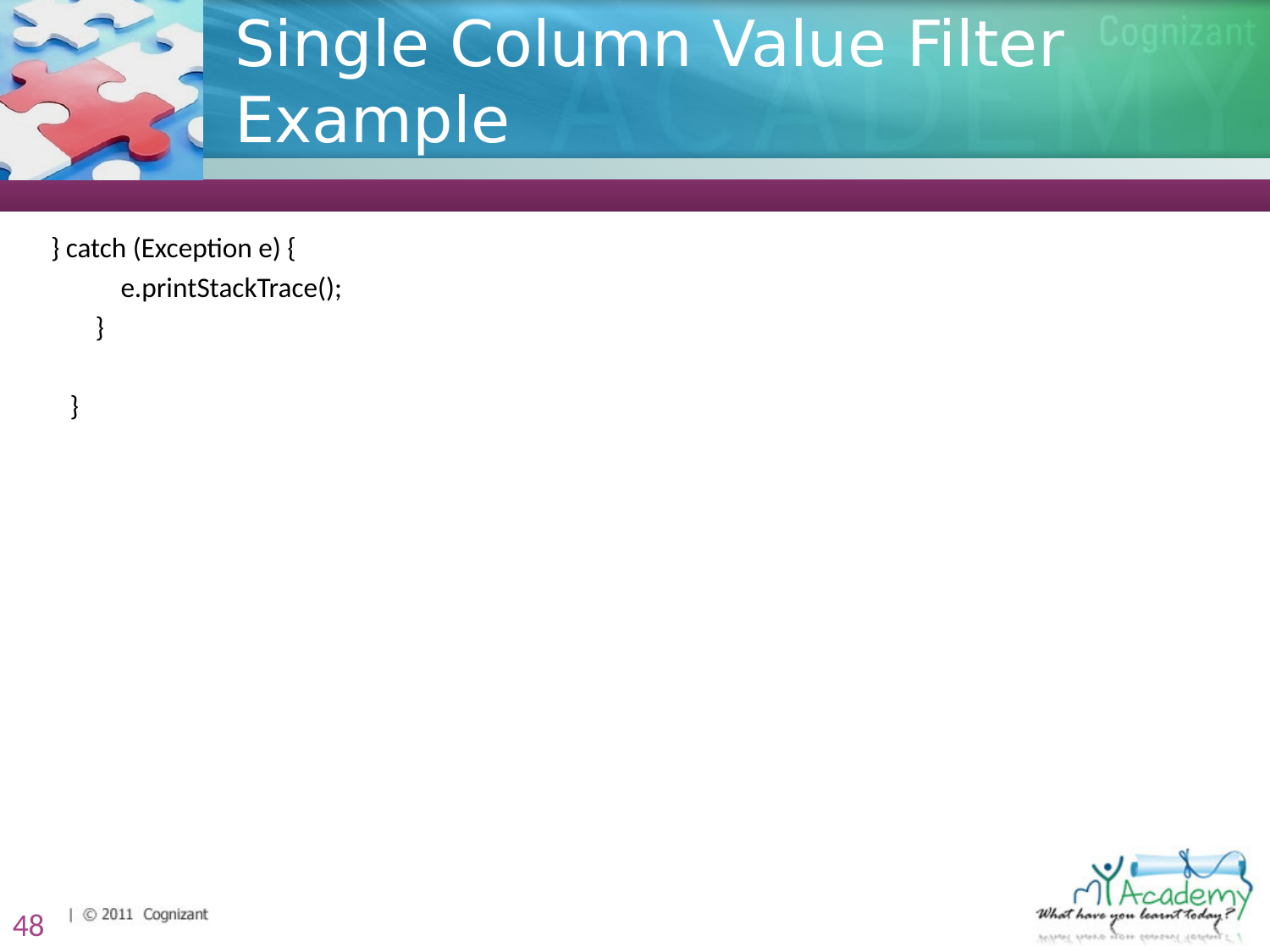

# Single Column Value Filter Example
 } catch (Exception e) {
            e.printStackTrace();
        }

    }
48